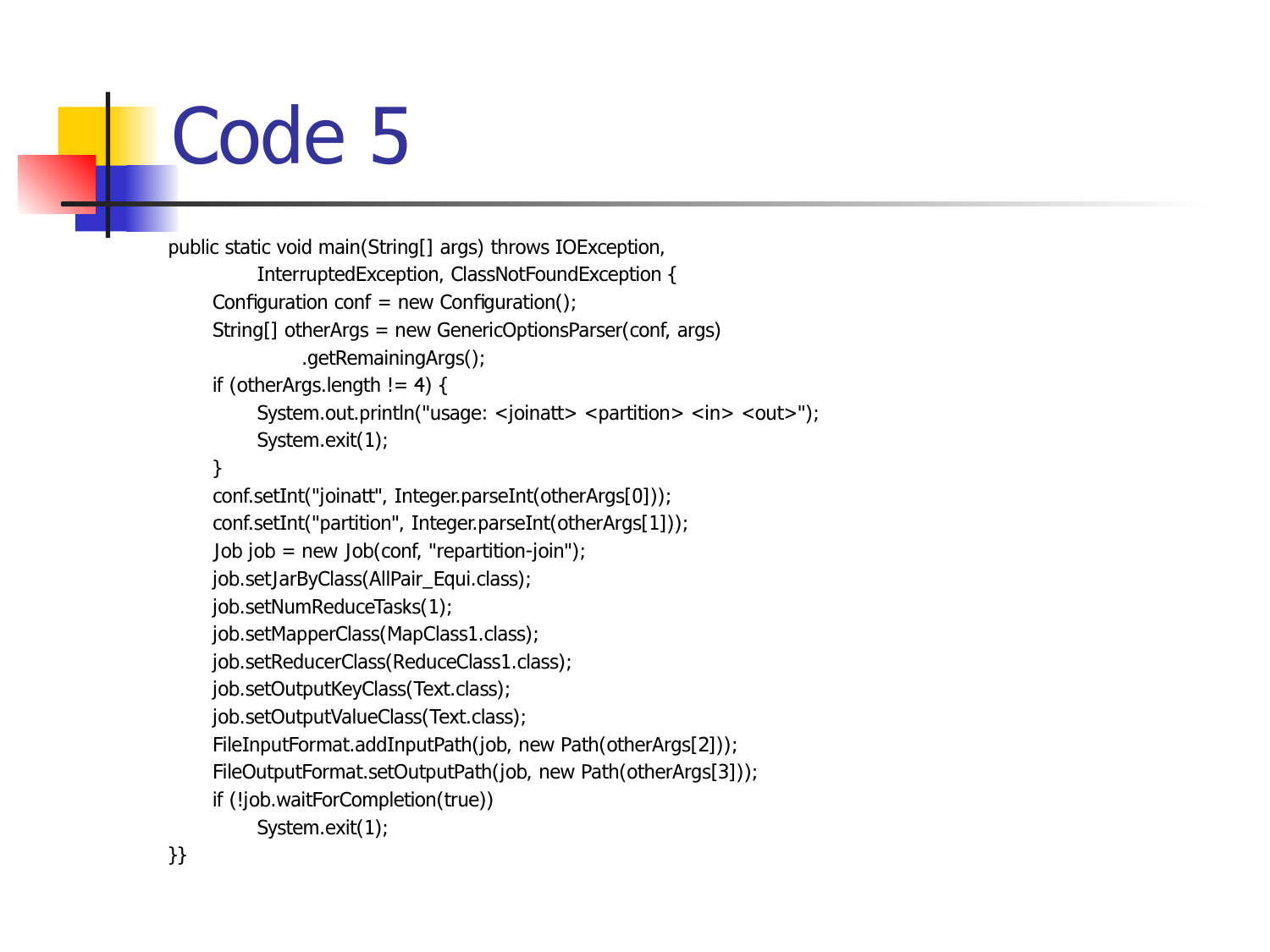

# Code 5
	public static void main(String[] args) throws IOException,
			InterruptedException, ClassNotFoundException {
		Configuration conf = new Configuration();
		String[] otherArgs = new GenericOptionsParser(conf, args)
				.getRemainingArgs();
		if (otherArgs.length != 4) {
			System.out.println("usage: <joinatt> <partition> <in> <out>");
			System.exit(1);
		}
		conf.setInt("joinatt", Integer.parseInt(otherArgs[0]));
		conf.setInt("partition", Integer.parseInt(otherArgs[1]));
		Job job = new Job(conf, "repartition-join");
		job.setJarByClass(AllPair_Equi.class);
		job.setNumReduceTasks(1);
		job.setMapperClass(MapClass1.class);
		job.setReducerClass(ReduceClass1.class);
		job.setOutputKeyClass(Text.class);
		job.setOutputValueClass(Text.class);
		FileInputFormat.addInputPath(job, new Path(otherArgs[2]));
		FileOutputFormat.setOutputPath(job, new Path(otherArgs[3]));
		if (!job.waitForCompletion(true))
			System.exit(1);
	}}